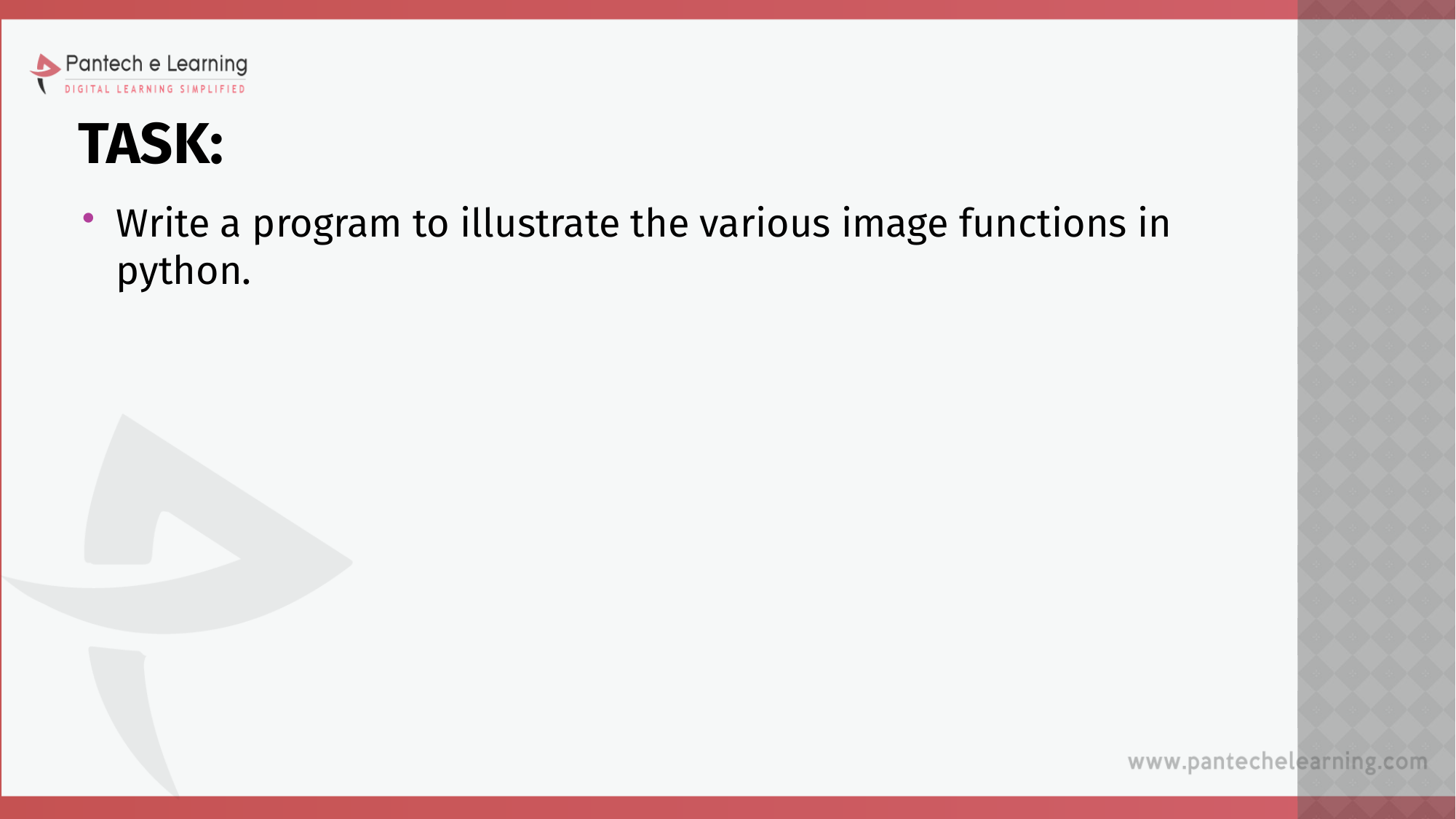

# Task:
Write a program to illustrate the various image functions in python.